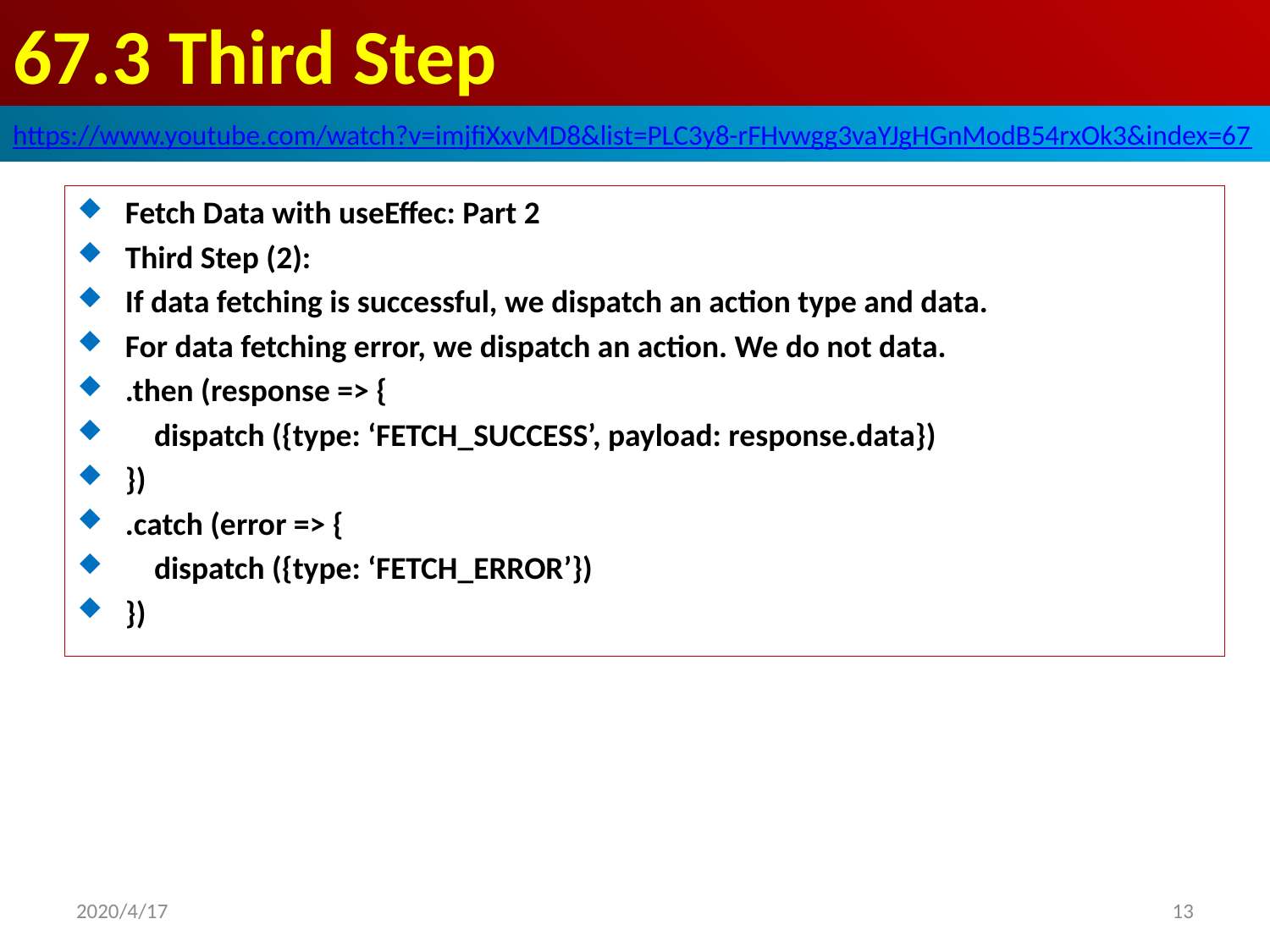

# 67.3 Third Step
https://www.youtube.com/watch?v=imjfiXxvMD8&list=PLC3y8-rFHvwgg3vaYJgHGnModB54rxOk3&index=67
Fetch Data with useEffec: Part 2
Third Step (2):
If data fetching is successful, we dispatch an action type and data.
For data fetching error, we dispatch an action. We do not data.
.then (response => {
    dispatch ({type: ‘FETCH_SUCCESS’, payload: response.data})
})
.catch (error => {
    dispatch ({type: ‘FETCH_ERROR’})
})

2020/4/17
13